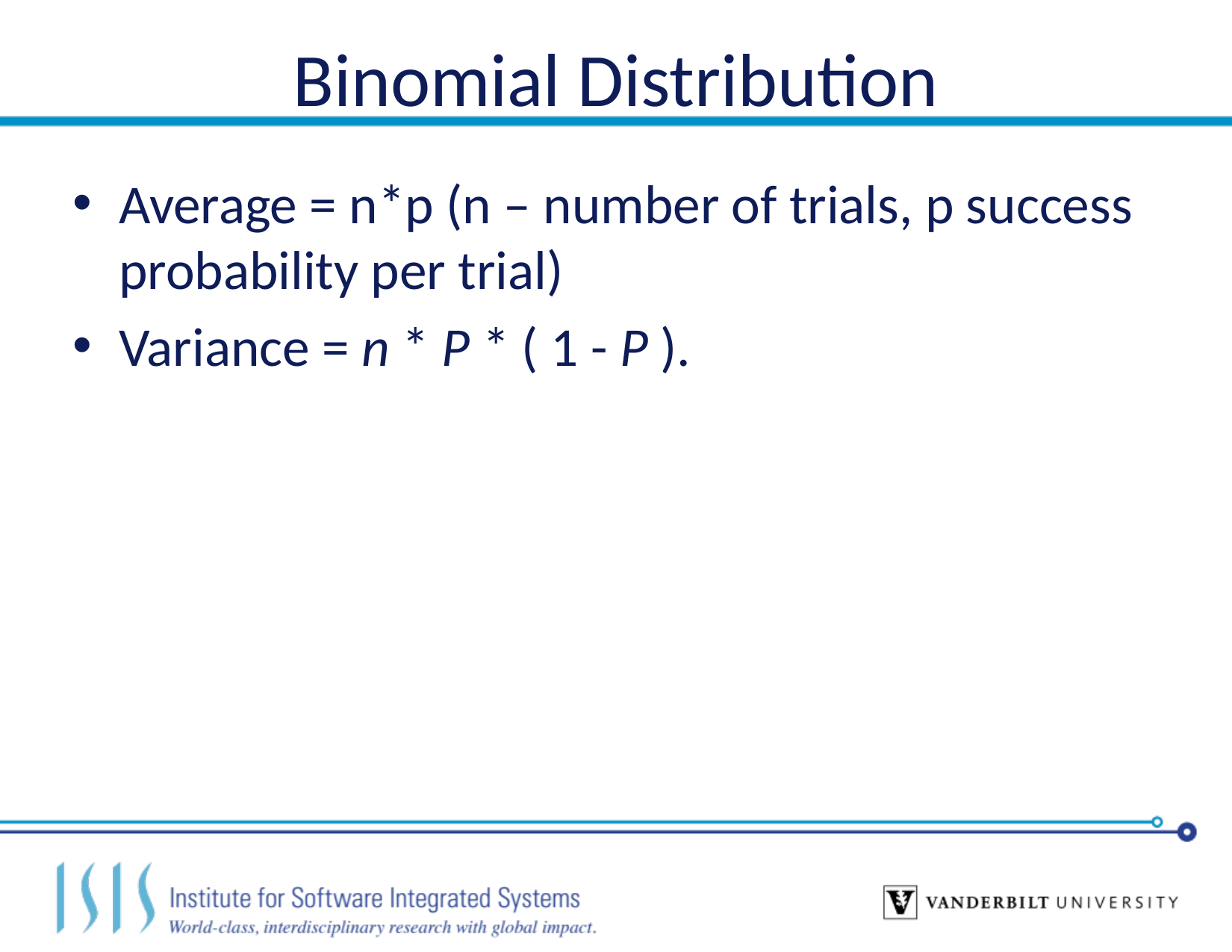

# Binomial Distribution
Average = n*p (n – number of trials, p success probability per trial)
Variance = n * P * ( 1 - P ).